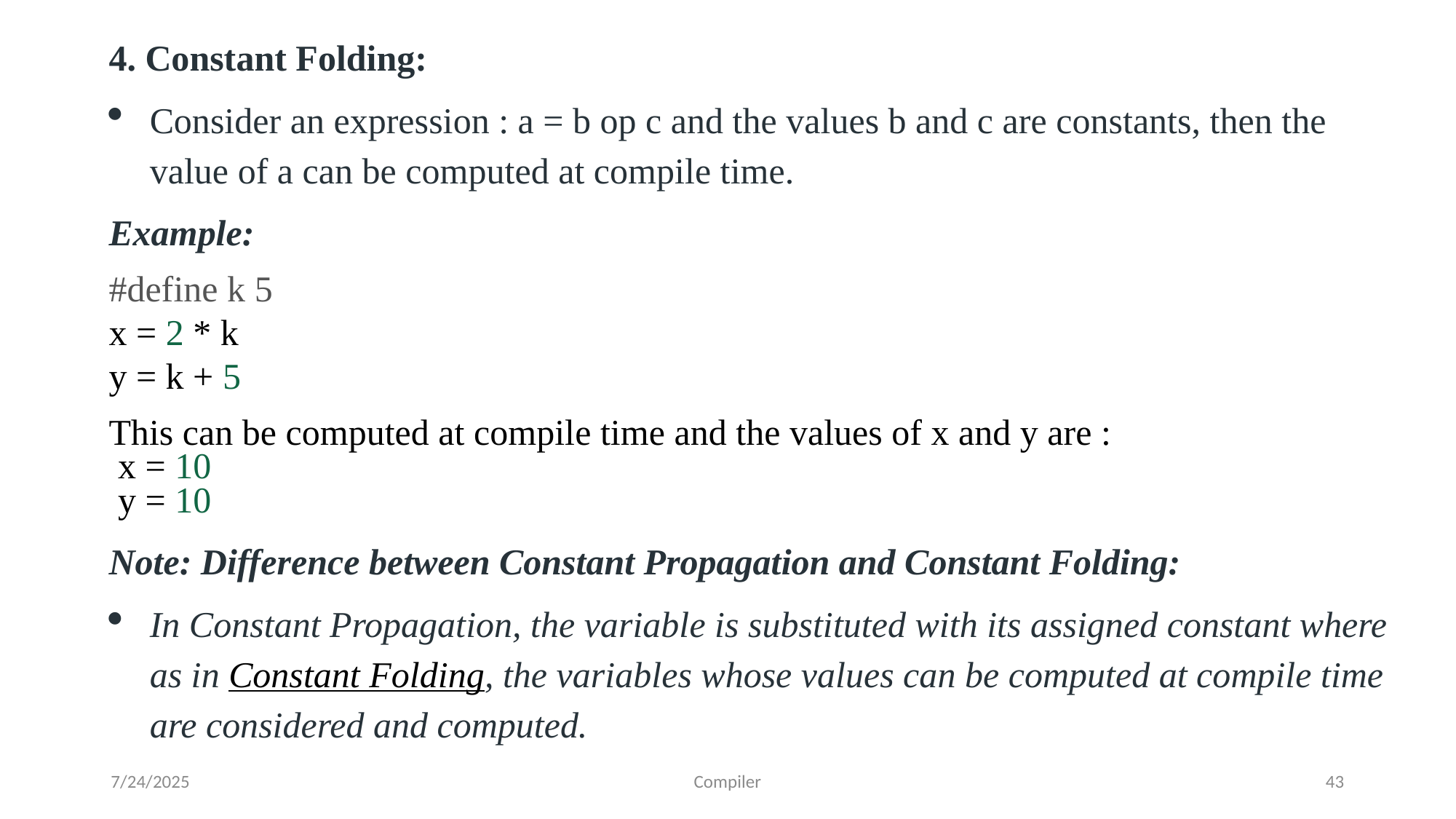

4. Constant Folding:
Consider an expression : a = b op c and the values b and c are constants, then the value of a can be computed at compile time.
Example:
#define k 5
x = 2 * k
y = k + 5

This can be computed at compile time and the values of x and y are :
 x = 10
 y = 10
Note: Difference between Constant Propagation and Constant Folding:
In Constant Propagation, the variable is substituted with its assigned constant where as in Constant Folding, the variables whose values can be computed at compile time are considered and computed.
7/24/2025
Compiler
43